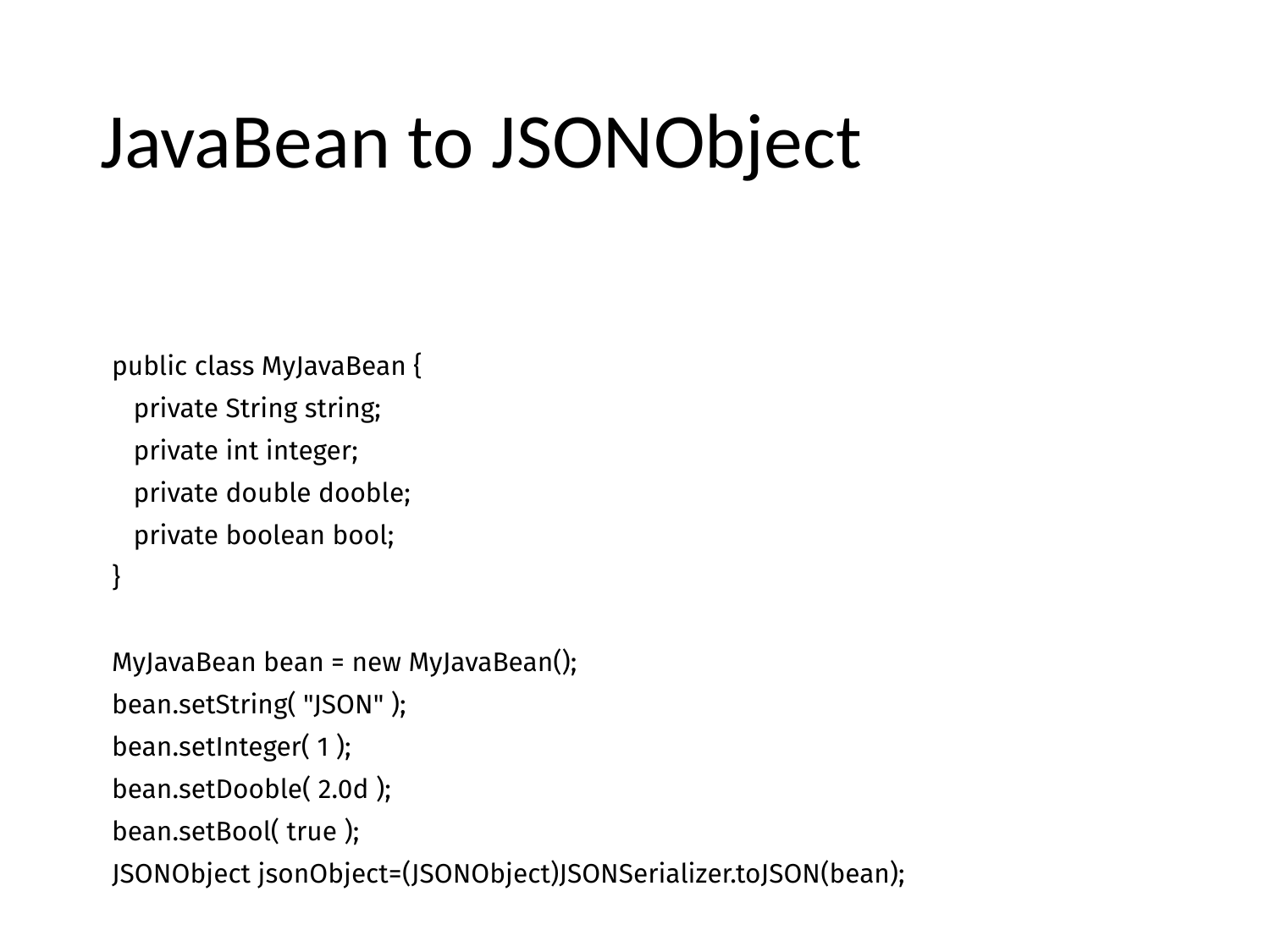

# JavaBean to JSONObject
public class MyJavaBean {
   private String string;
   private int integer;
   private double dooble;
   private boolean bool;
}

MyJavaBean bean = new MyJavaBean();
bean.setString( "JSON" );
bean.setInteger( 1 );
bean.setDooble( 2.0d );
bean.setBool( true );
JSONObject jsonObject=(JSONObject)JSONSerializer.toJSON(bean);